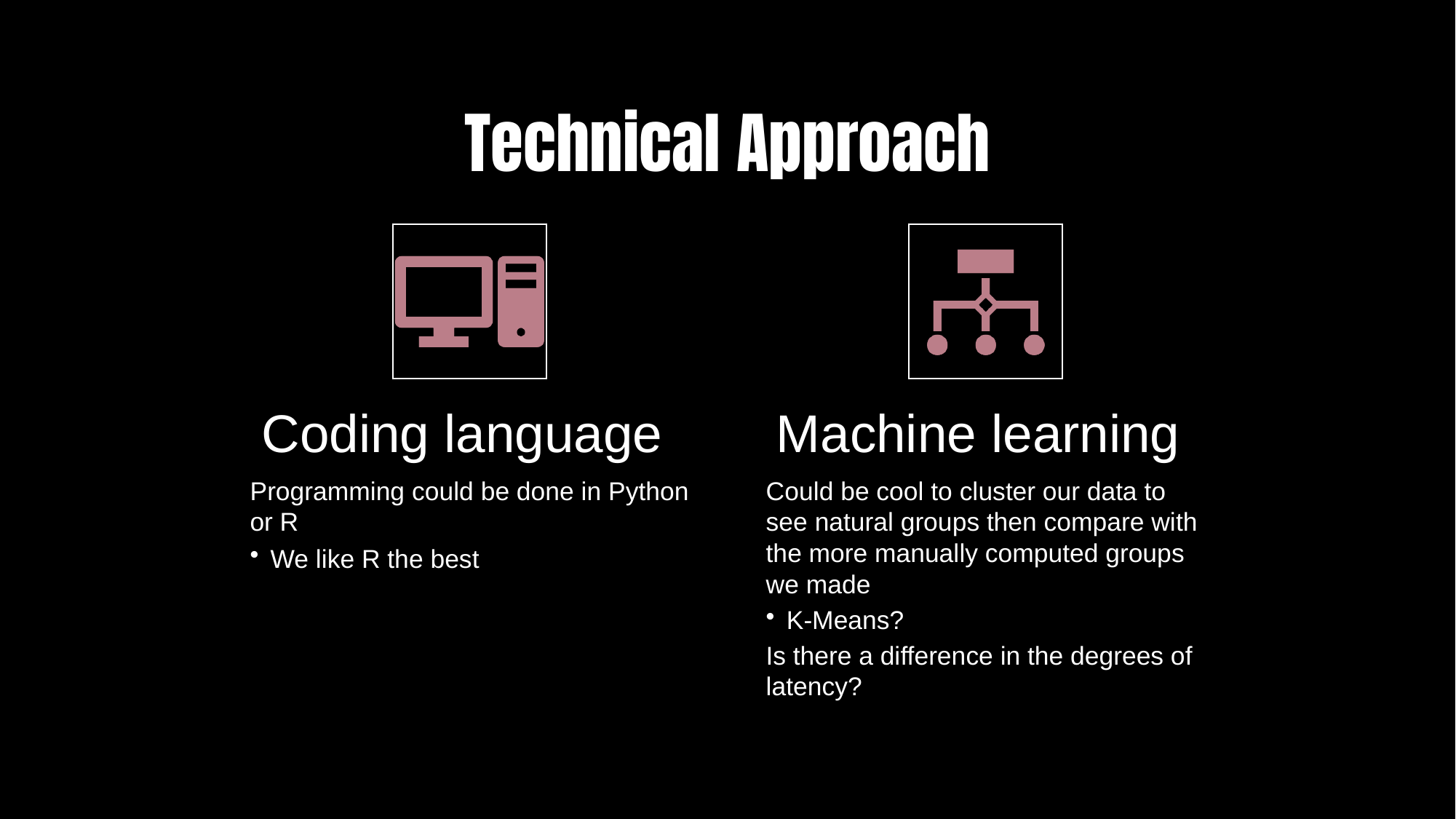

Technical Approach
Coding language
Programming could be done in Python or R
We like R the best
Machine learning
Could be cool to cluster our data to see natural groups then compare with the more manually computed groups we made
K-Means?
Is there a difference in the degrees of latency?
# Binning!